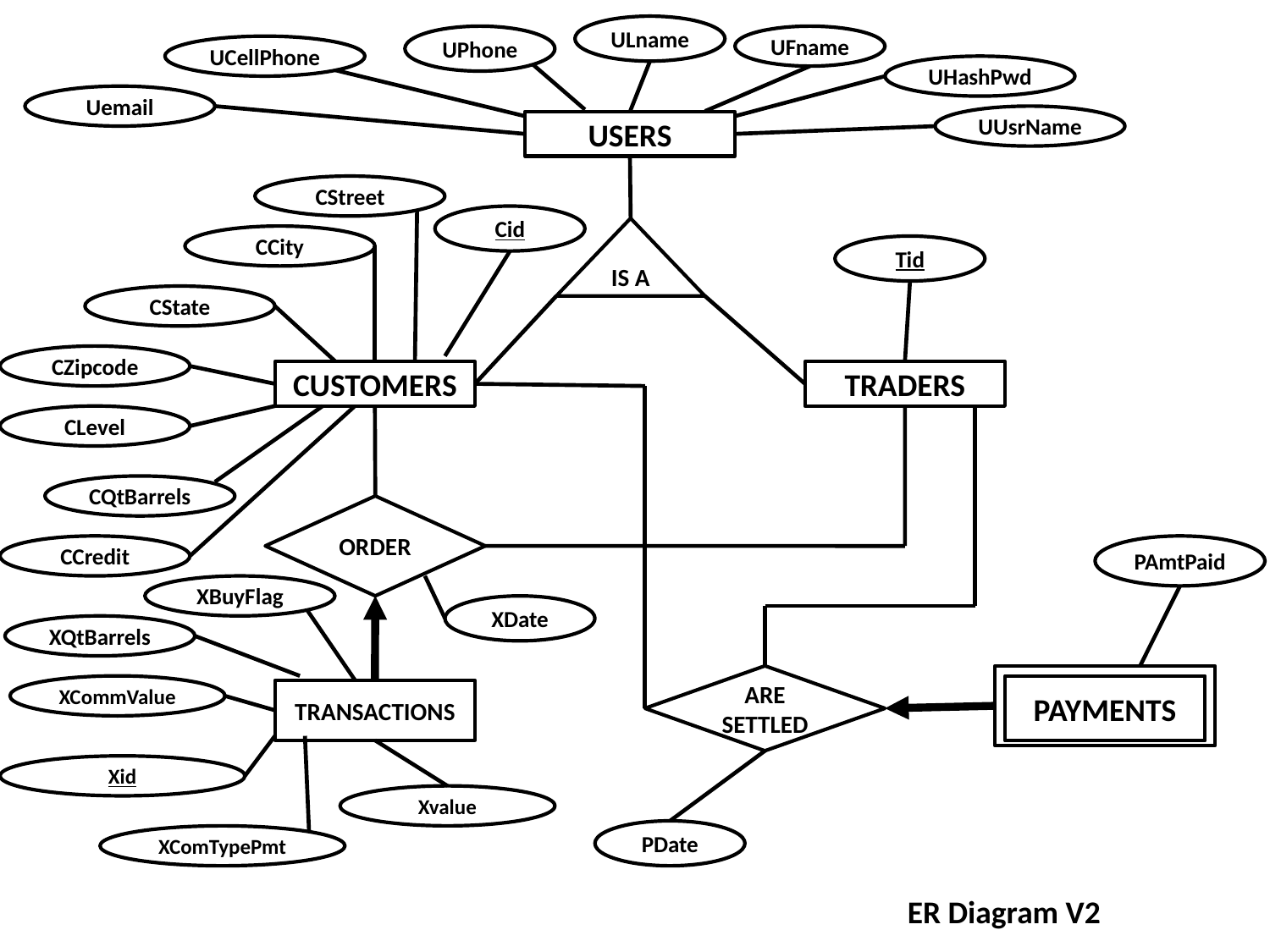

ULname
UPhone
UFname
UCellPhone
UHashPwd
Uemail
UUsrName
USERS
CStreet
Cid
IS A
CCity
Tid
CState
CZipcode
CUSTOMERS
TRADERS
CLevel
CQtBarrels
ORDER
CCredit
PAmtPaid
XBuyFlag
XDate
XQtBarrels
ARE SETTLED

PAYMENTS
XCommValue
TRANSACTIONS
Xid
Xvalue
PDate
XComTypePmt
ER Diagram V2